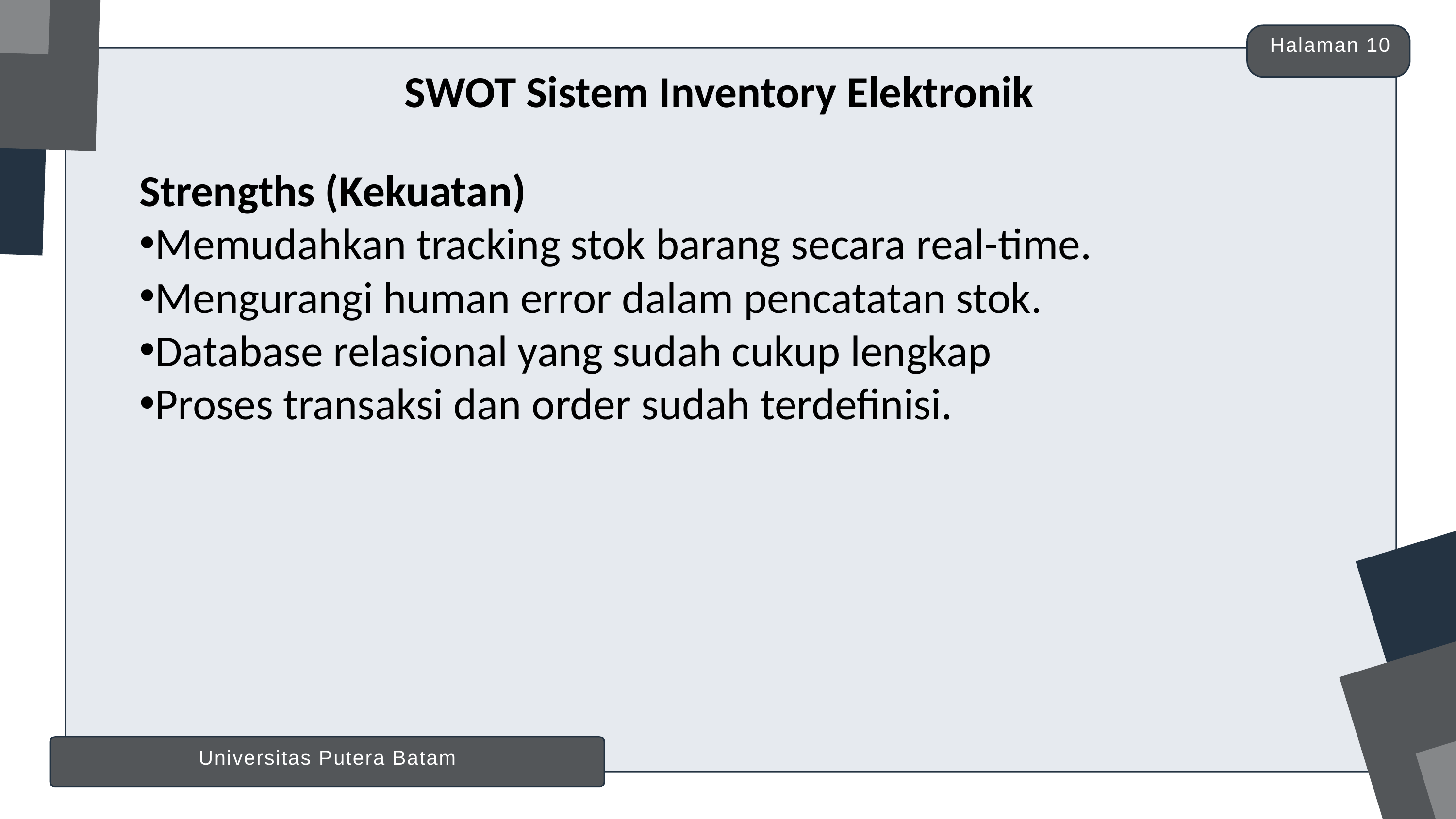

Halaman 10

SWOT Sistem Inventory Elektronik
Strengths (Kekuatan)
Memudahkan tracking stok barang secara real-time.
Mengurangi human error dalam pencatatan stok.
Database relasional yang sudah cukup lengkap
Proses transaksi dan order sudah terdefinisi.

Universitas Putera Batam